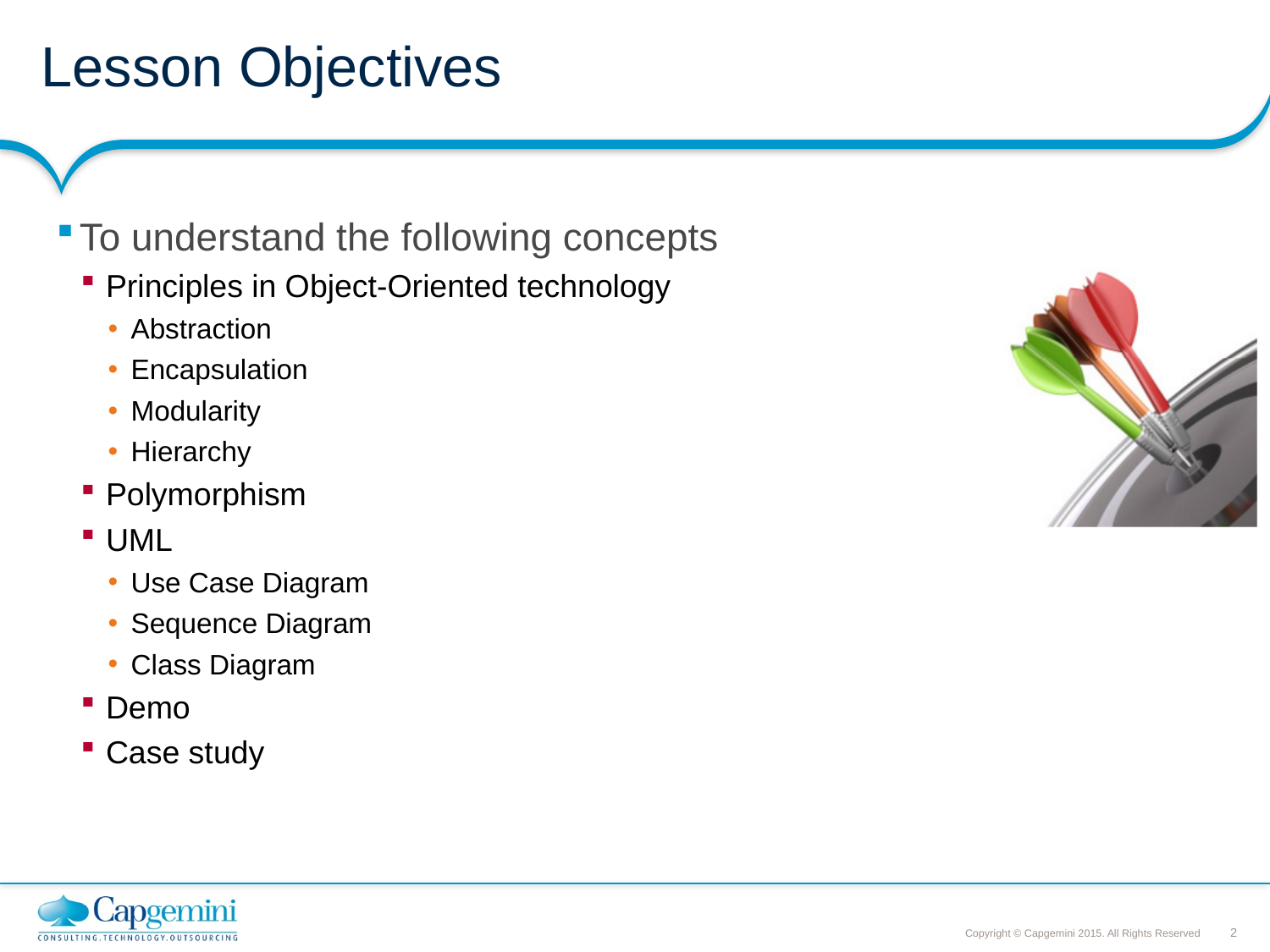

# Lesson Objectives
To understand the following concepts
Principles in Object-Oriented technology
Abstraction
Encapsulation
Modularity
Hierarchy
Polymorphism
UML
Use Case Diagram
Sequence Diagram
Class Diagram
Demo
Case study